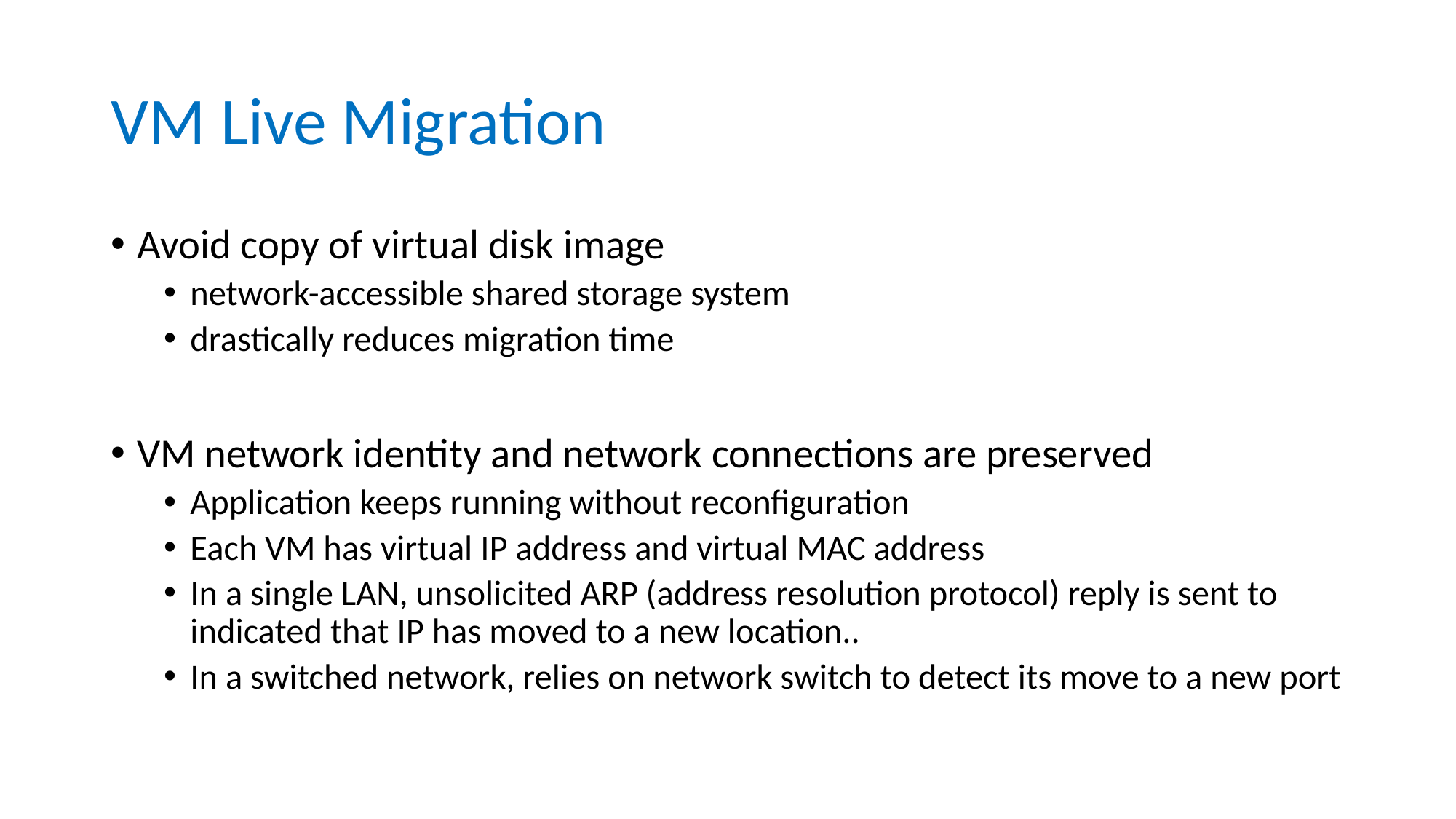

# VM Live Migration
Avoid copy of virtual disk image
network-accessible shared storage system
drastically reduces migration time

VM network identity and network connections are preserved
Application keeps running without reconfiguration
Each VM has virtual IP address and virtual MAC address
In a single LAN, unsolicited ARP (address resolution protocol) reply is sent to indicated that IP has moved to a new location..
In a switched network, relies on network switch to detect its move to a new port